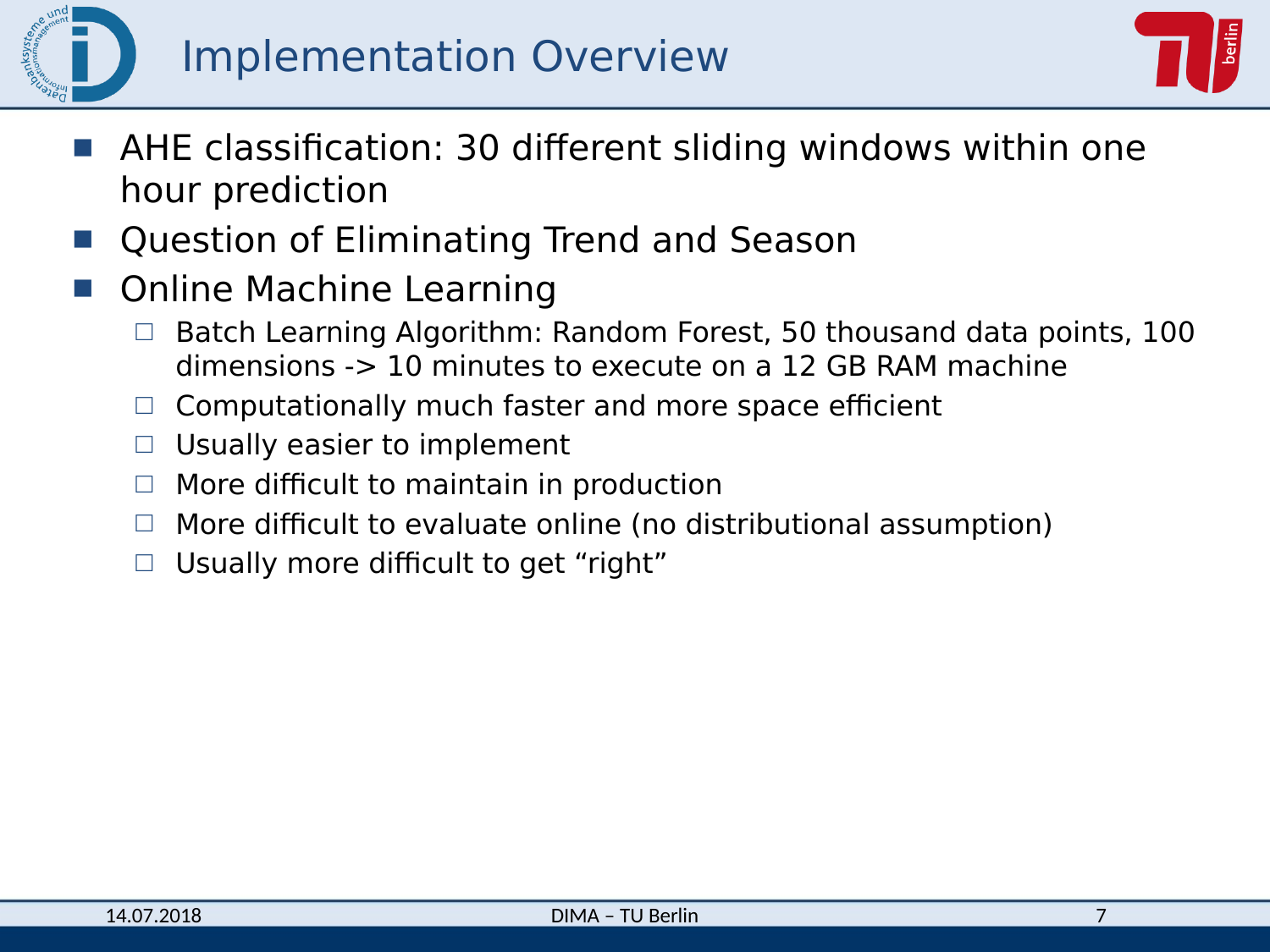

# Implementation Overview
AHE classification: 30 different sliding windows within one hour prediction
Question of Eliminating Trend and Season
Online Machine Learning
Batch Learning Algorithm: Random Forest, 50 thousand data points, 100 dimensions -> 10 minutes to execute on a 12 GB RAM machine
Computationally much faster and more space efficient
Usually easier to implement
More difficult to maintain in production
More difficult to evaluate online (no distributional assumption)
Usually more difficult to get “right”